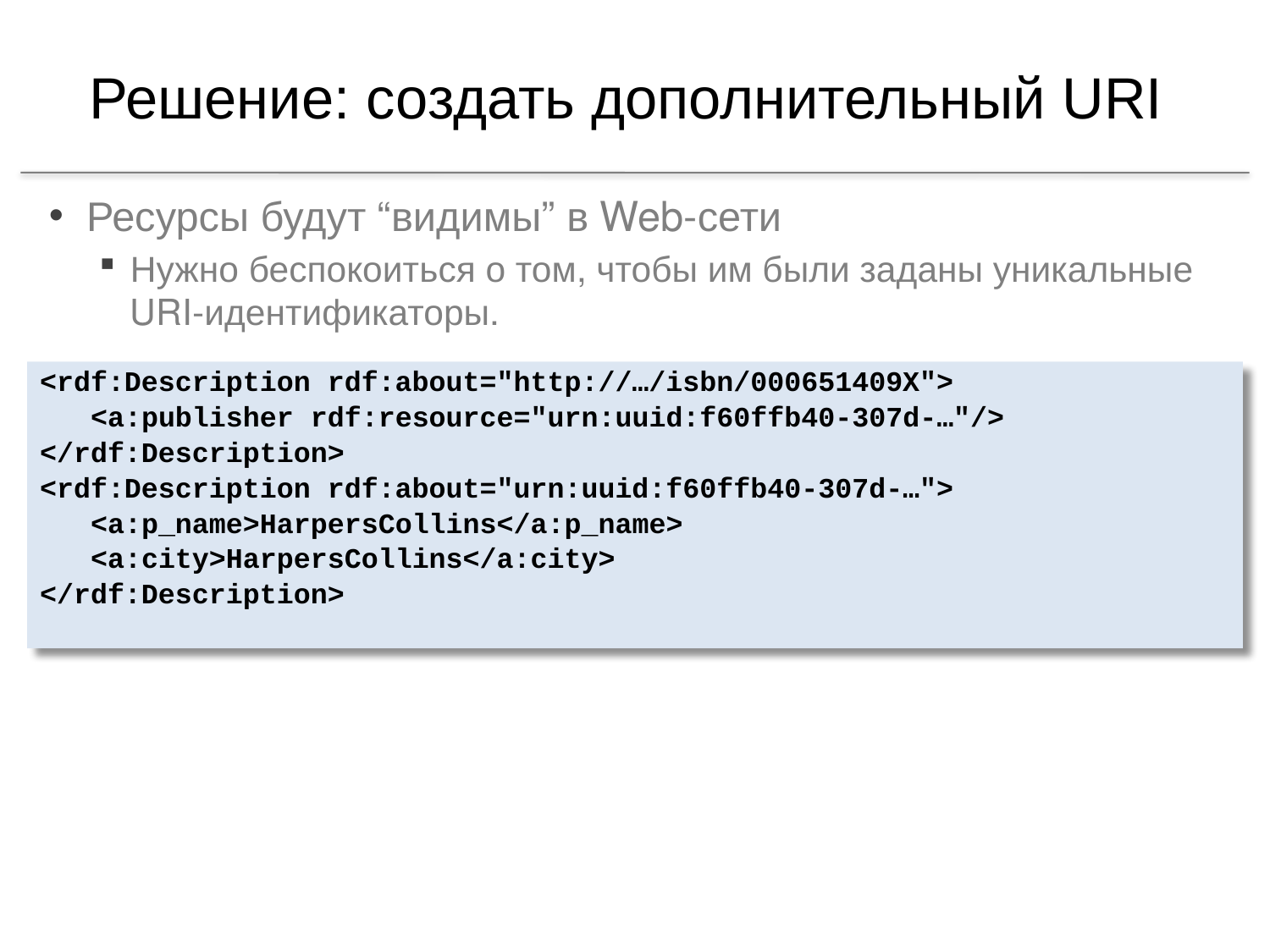

# Решение: создать дополнительный URI
Ресурсы будут “видимы” в Web-сети
Нужно беспокоиться о том, чтобы им были заданы уникальные URI-идентификаторы.
<rdf:Description rdf:about="http://…/isbn/000651409X">
   <a:publisher rdf:resource="urn:uuid:f60ffb40-307d-…"/>
</rdf:Description>
<rdf:Description rdf:about="urn:uuid:f60ffb40-307d-…">
   <a:p_name>HarpersCollins</a:p_name>
   <a:city>HarpersCollins</a:city>
</rdf:Description>